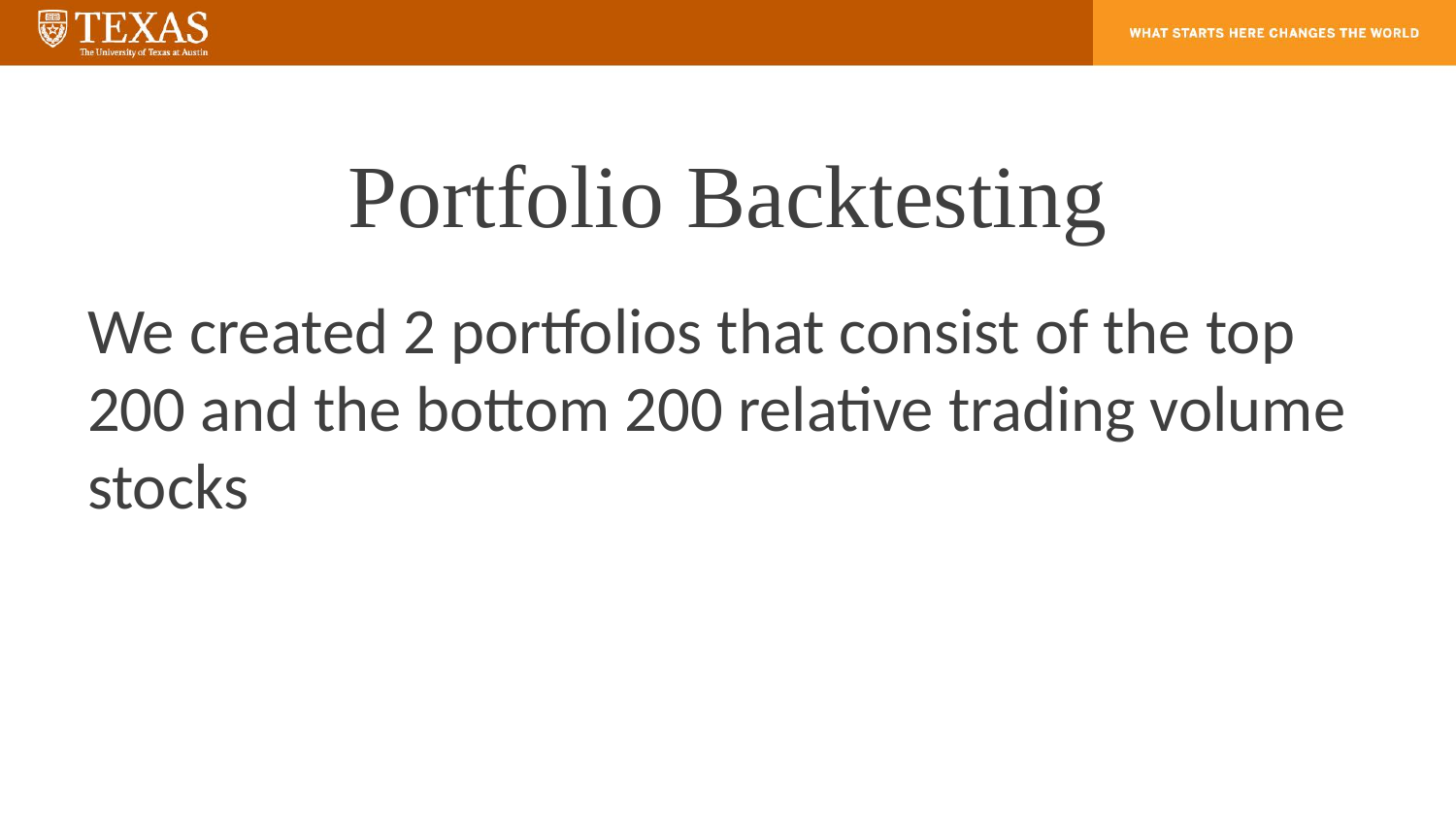

# Portfolio Backtesting
We created 2 portfolios that consist of the top 200 and the bottom 200 relative trading volume stocks